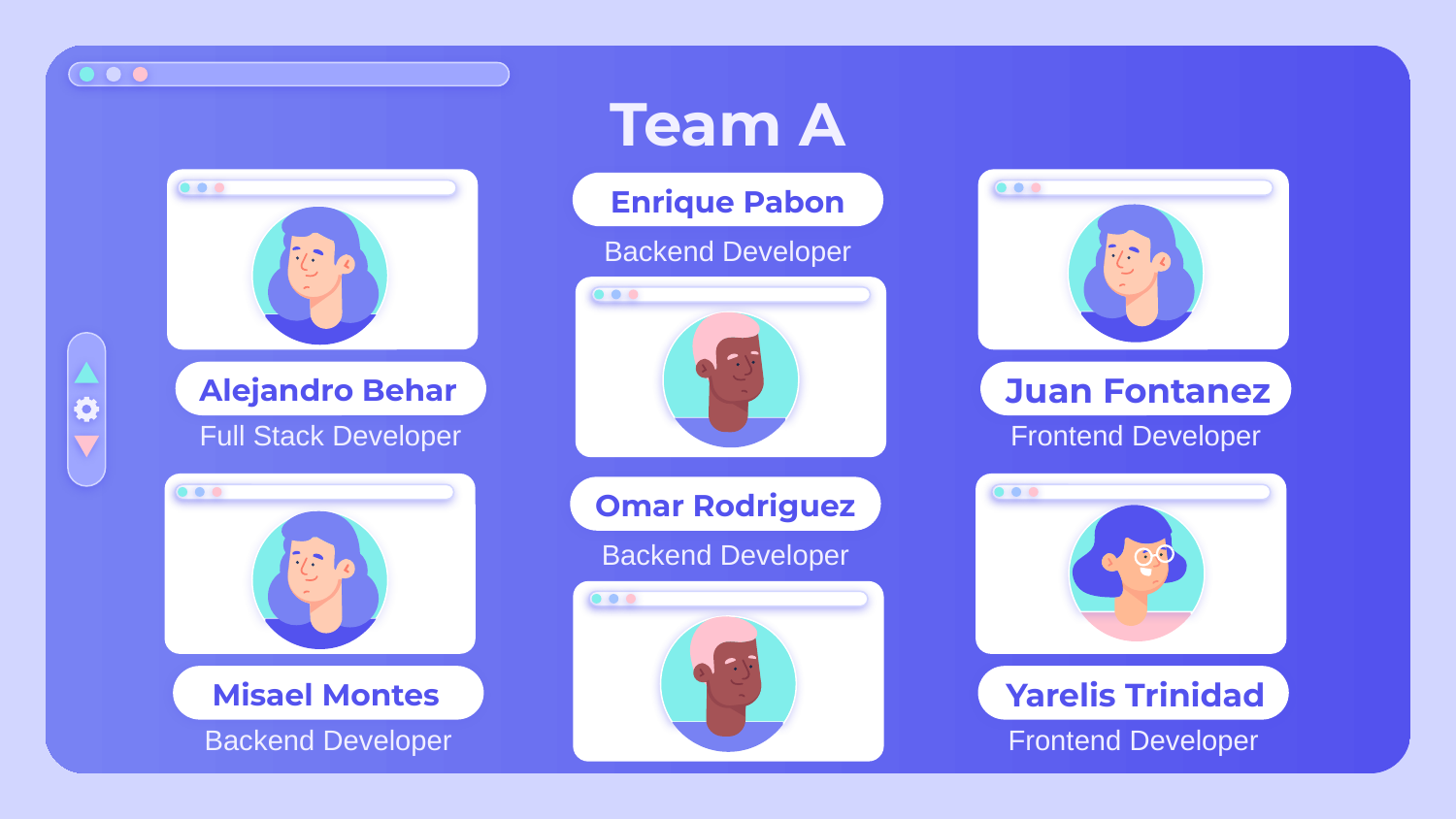

# Team A

Enrique Pabon
Backend Developer

Alejandro Behar
Juan Fontanez
Full Stack Developer
Frontend Developer

Omar Rodriguez

Backend Developer

Misael Montes
Yarelis Trinidad
Backend Developer
Frontend Developer